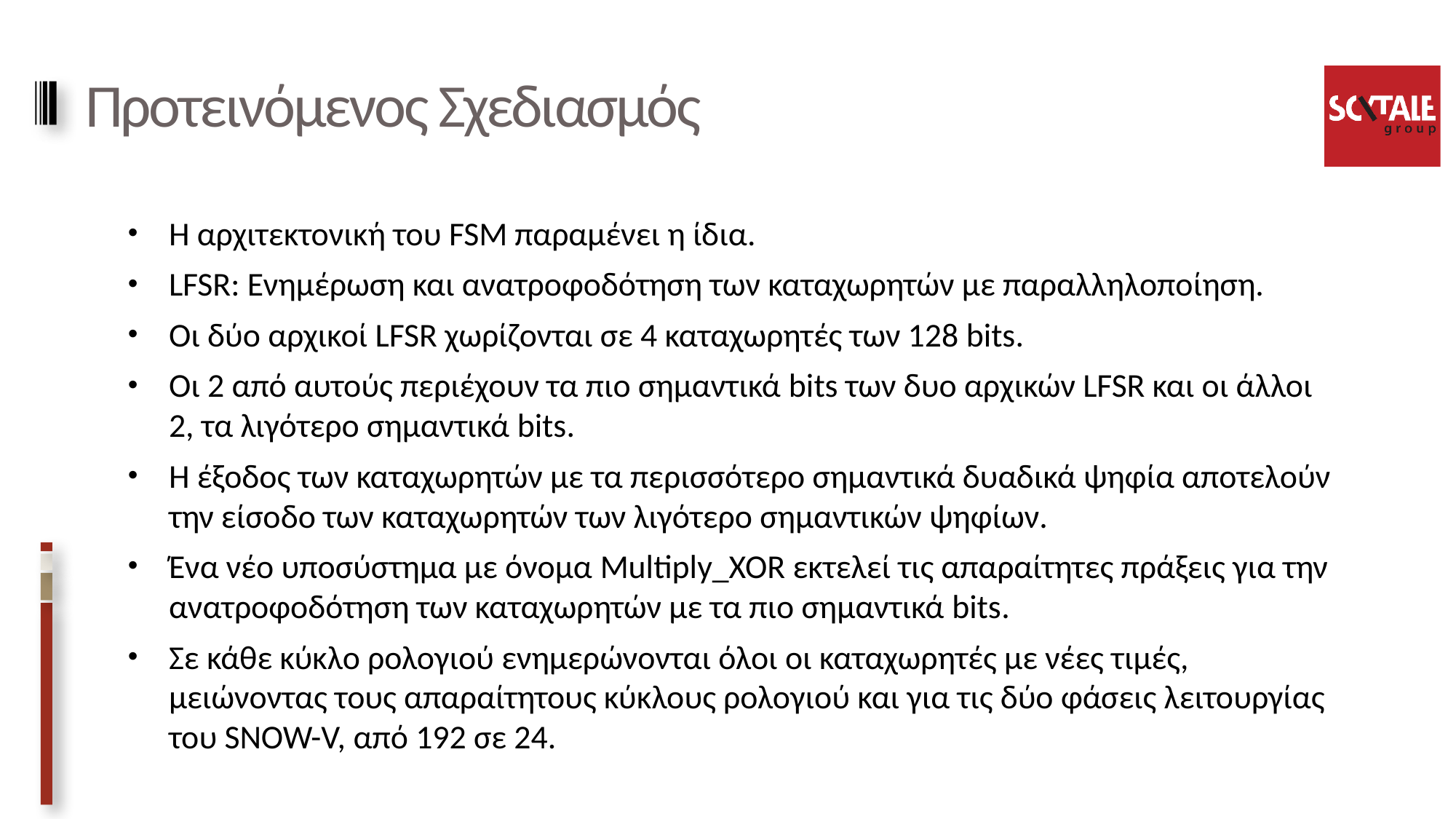

# Προτεινόμενος Σχεδιασμός
Η αρχιτεκτονική του FSM παραμένει η ίδια.
LFSR: Ενημέρωση και ανατροφοδότηση των καταχωρητών με παραλληλοποίηση.
Οι δύο αρχικοί LFSR χωρίζονται σε 4 καταχωρητές των 128 bits.
Οι 2 από αυτούς περιέχουν τα πιο σημαντικά bits των δυο αρχικών LFSR και οι άλλοι 2, τα λιγότερο σημαντικά bits.
Η έξοδος των καταχωρητών με τα περισσότερο σημαντικά δυαδικά ψηφία αποτελούν την είσοδο των καταχωρητών των λιγότερο σημαντικών ψηφίων.
Ένα νέο υποσύστημα με όνομα Multiply_XOR εκτελεί τις απαραίτητες πράξεις για την ανατροφοδότηση των καταχωρητών με τα πιο σημαντικά bits.
Σε κάθε κύκλο ρολογιού ενημερώνονται όλοι οι καταχωρητές με νέες τιμές, μειώνοντας τους απαραίτητους κύκλους ρολογιού και για τις δύο φάσεις λειτουργίας του SNOW-V, από 192 σε 24.